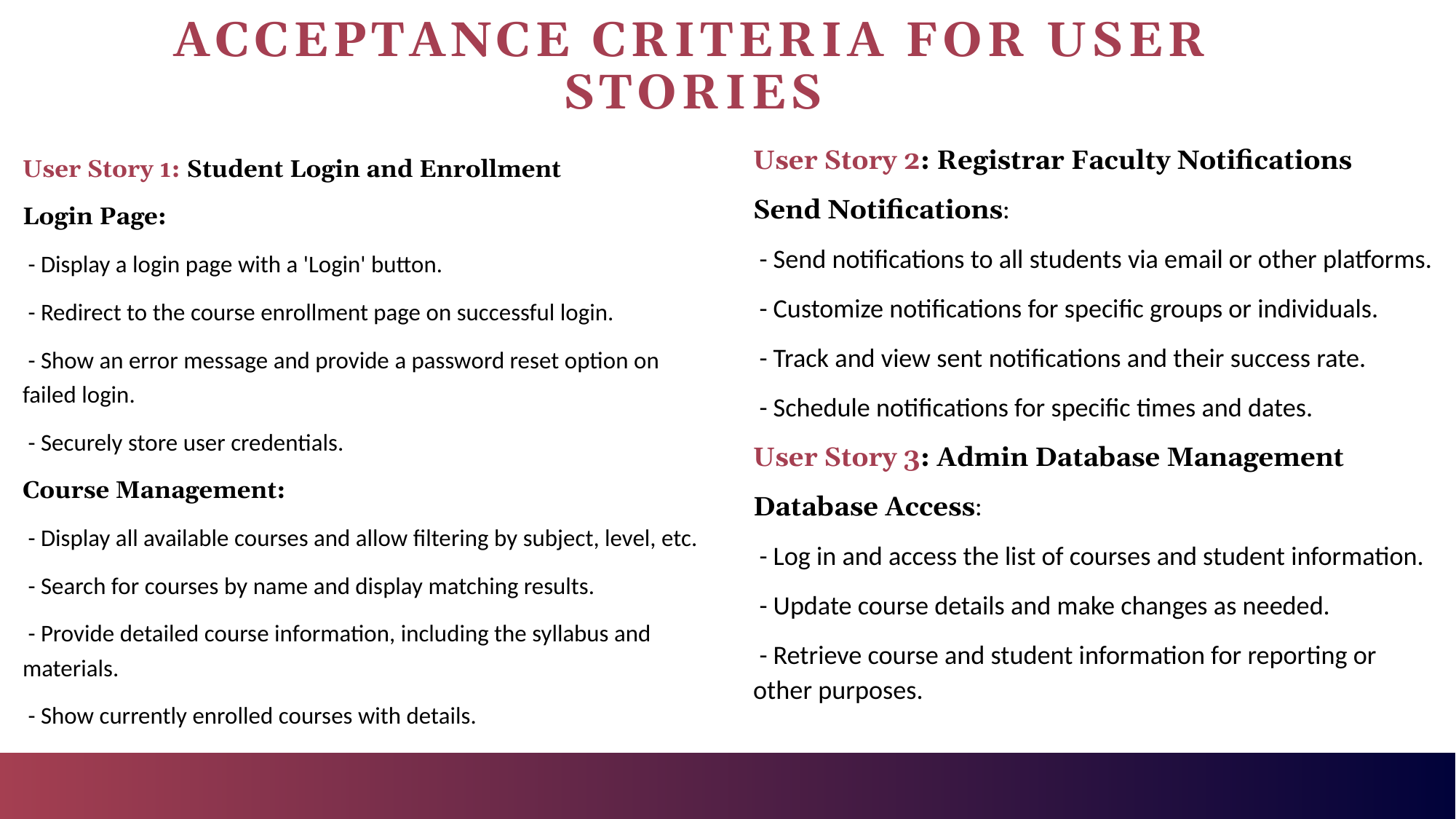

# Acceptance Criteria for User Stories
User Story 1: Student Login and Enrollment
Login Page:
 - Display a login page with a 'Login' button.
 - Redirect to the course enrollment page on successful login.
 - Show an error message and provide a password reset option on failed login.
 - Securely store user credentials.
Course Management:
 - Display all available courses and allow filtering by subject, level, etc.
 - Search for courses by name and display matching results.
 - Provide detailed course information, including the syllabus and materials.
 - Show currently enrolled courses with details.
User Story 2: Registrar Faculty Notifications
Send Notifications:
 - Send notifications to all students via email or other platforms.
 - Customize notifications for specific groups or individuals.
 - Track and view sent notifications and their success rate.
 - Schedule notifications for specific times and dates.
User Story 3: Admin Database Management
Database Access:
 - Log in and access the list of courses and student information.
 - Update course details and make changes as needed.
 - Retrieve course and student information for reporting or other purposes.